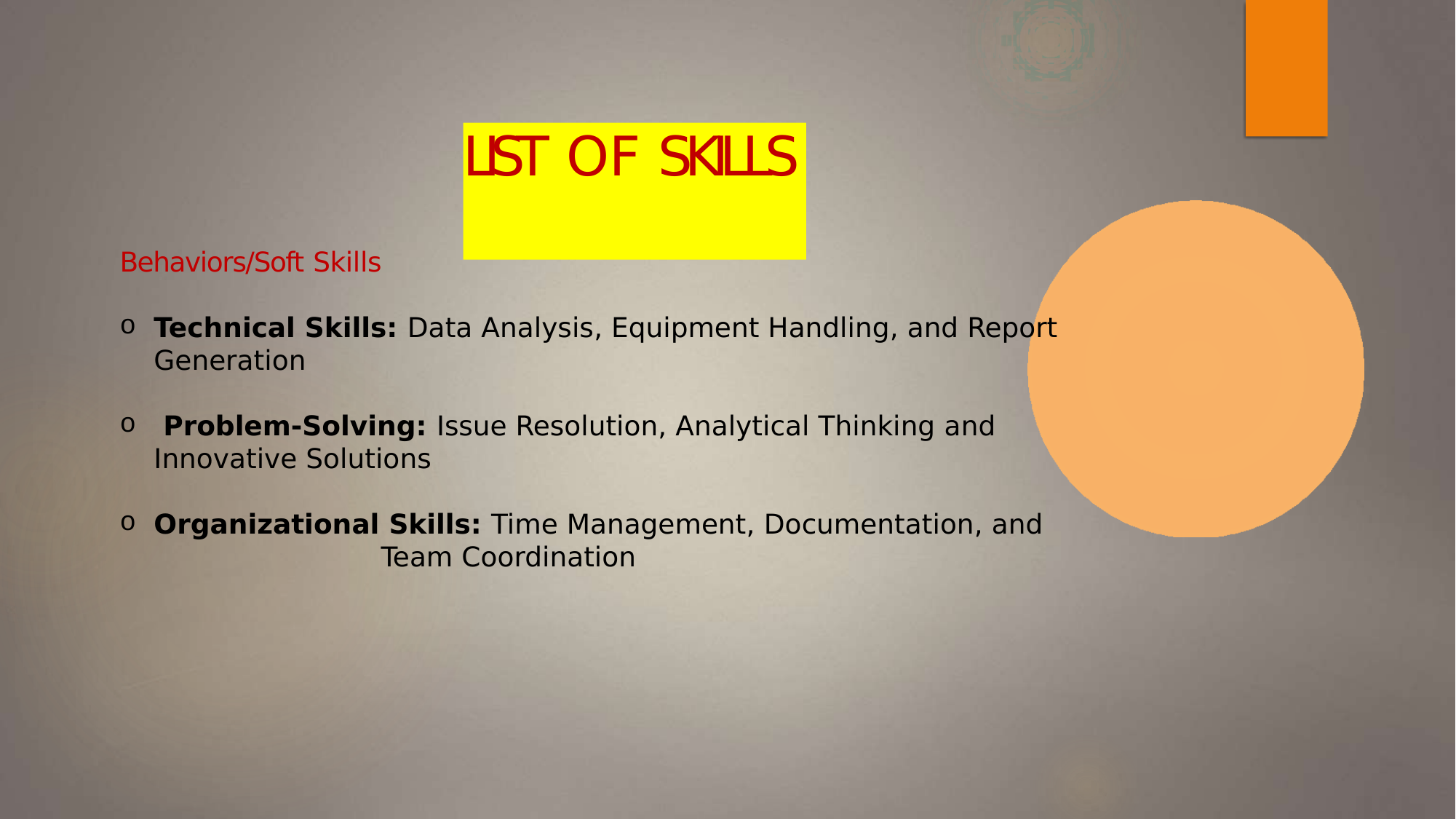

# LIST OF SKILLS
Behaviors/Soft Skills
Technical Skills: Data Analysis, Equipment Handling, and Report Generation
 Problem-Solving: Issue Resolution, Analytical Thinking and Innovative Solutions
Organizational Skills: Time Management, Documentation, and
			 Team Coordination